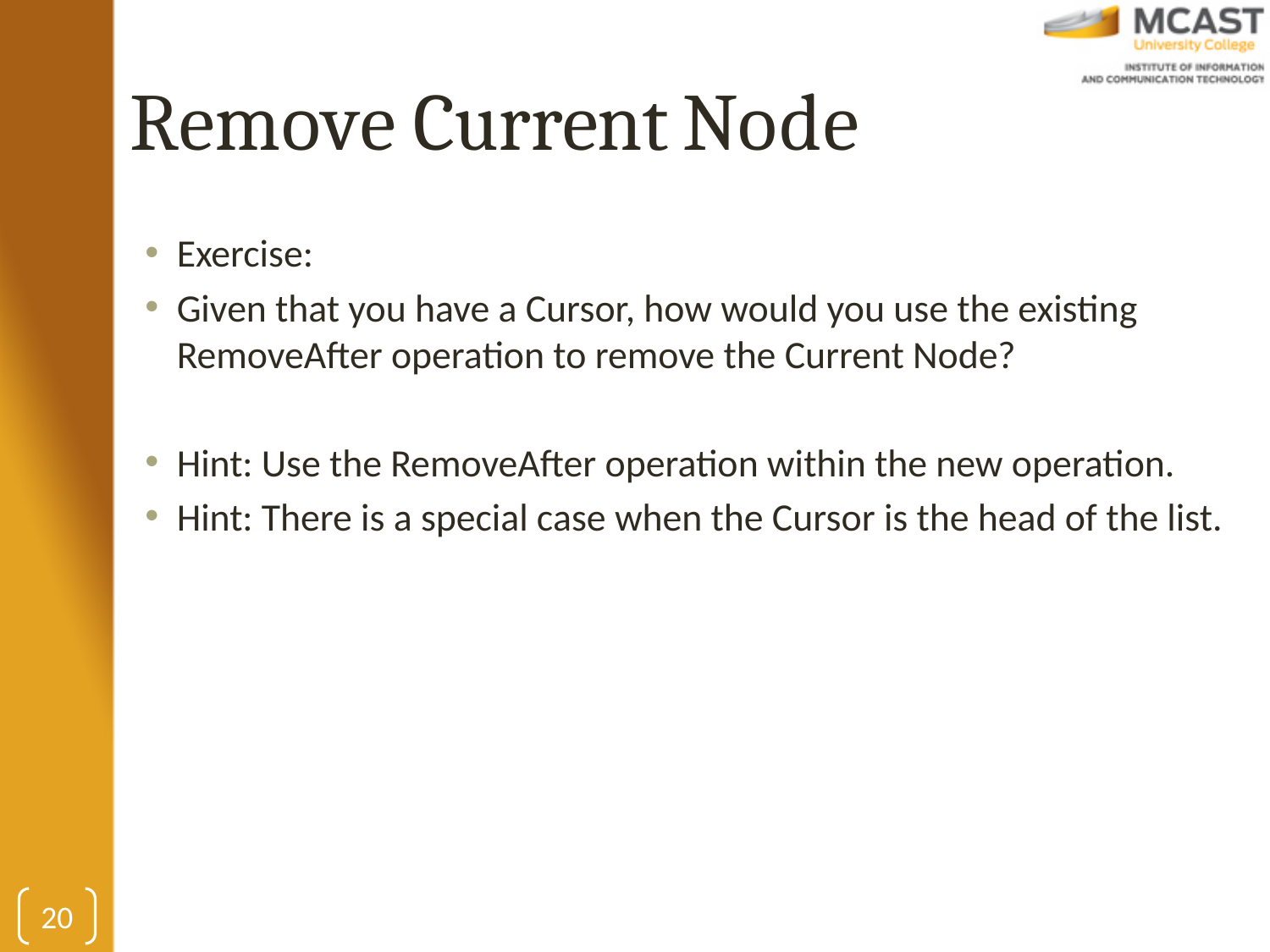

# Remove Current Node
Exercise:
Given that you have a Cursor, how would you use the existing RemoveAfter operation to remove the Current Node?

Hint: Use the RemoveAfter operation within the new operation.
Hint: There is a special case when the Cursor is the head of the list.
20